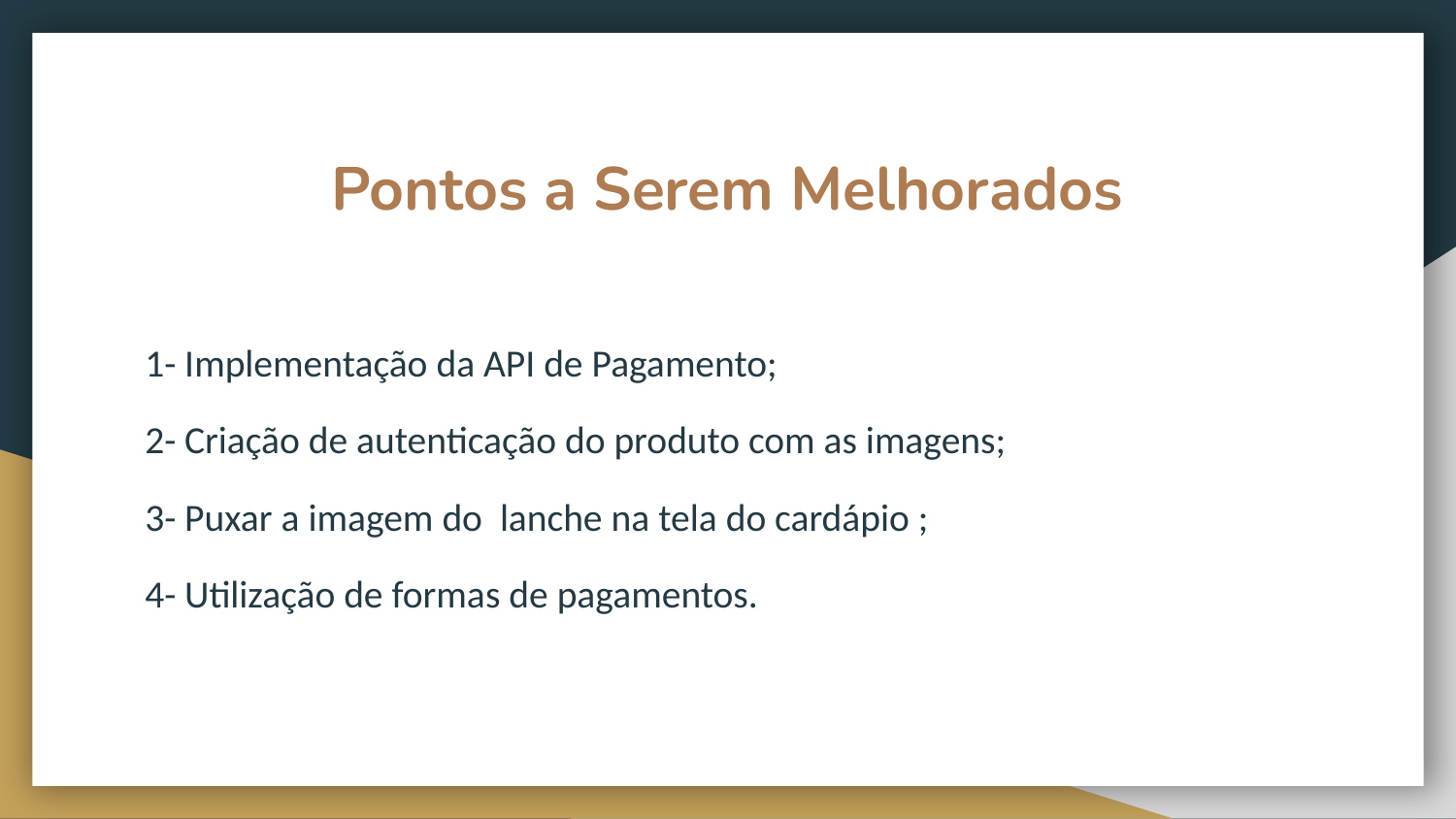

# Pontos a Serem Melhorados
1- Implementação da API de Pagamento;
2- Criação de autenticação do produto com as imagens;
3- Puxar a imagem do  lanche na tela do cardápio ;
4- Utilização de formas de pagamentos.